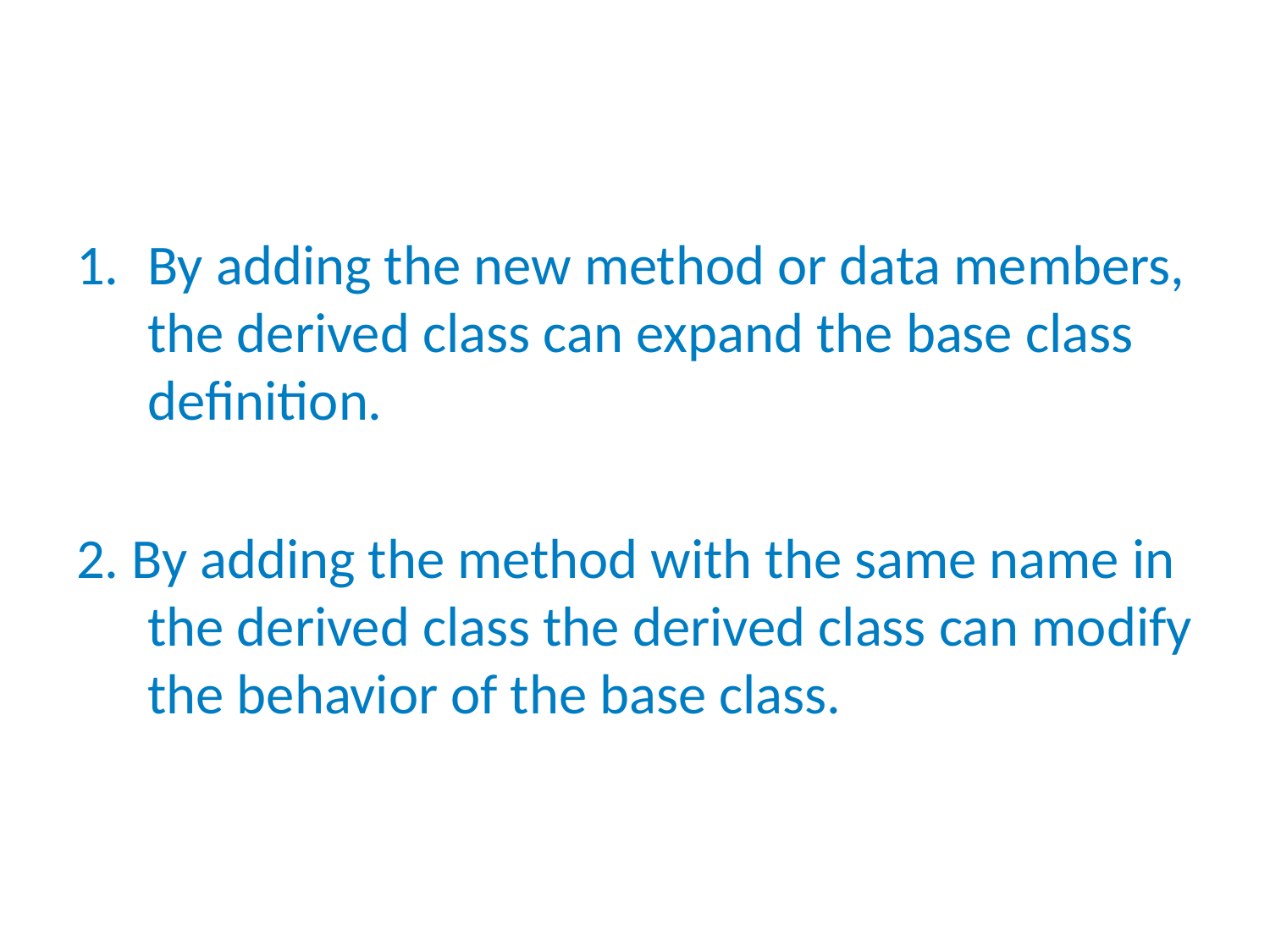

By adding the new method or data members, the derived class can expand the base class definition.

2. By adding the method with the same name in the derived class the derived class can modify the behavior of the base class.